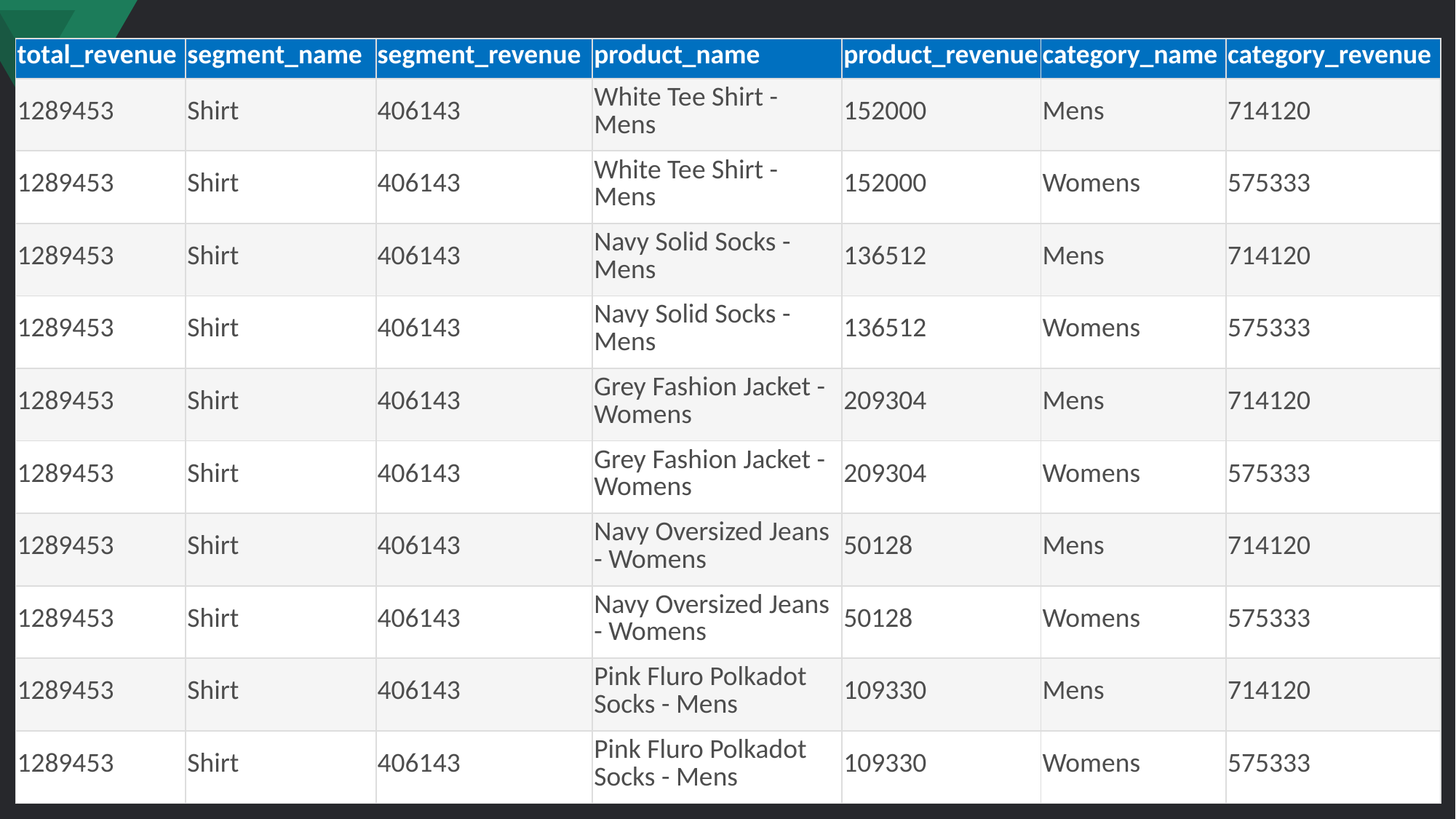

| total\_revenue | segment\_name | segment\_revenue | product\_name | product\_revenue | category\_name | category\_revenue |
| --- | --- | --- | --- | --- | --- | --- |
| 1289453 | Shirt | 406143 | White Tee Shirt - Mens | 152000 | Mens | 714120 |
| 1289453 | Shirt | 406143 | White Tee Shirt - Mens | 152000 | Womens | 575333 |
| 1289453 | Shirt | 406143 | Navy Solid Socks - Mens | 136512 | Mens | 714120 |
| 1289453 | Shirt | 406143 | Navy Solid Socks - Mens | 136512 | Womens | 575333 |
| 1289453 | Shirt | 406143 | Grey Fashion Jacket - Womens | 209304 | Mens | 714120 |
| 1289453 | Shirt | 406143 | Grey Fashion Jacket - Womens | 209304 | Womens | 575333 |
| 1289453 | Shirt | 406143 | Navy Oversized Jeans - Womens | 50128 | Mens | 714120 |
| 1289453 | Shirt | 406143 | Navy Oversized Jeans - Womens | 50128 | Womens | 575333 |
| 1289453 | Shirt | 406143 | Pink Fluro Polkadot Socks - Mens | 109330 | Mens | 714120 |
| 1289453 | Shirt | 406143 | Pink Fluro Polkadot Socks - Mens | 109330 | Womens | 575333 |
BALANCED TREE CLOTHING COMPANY